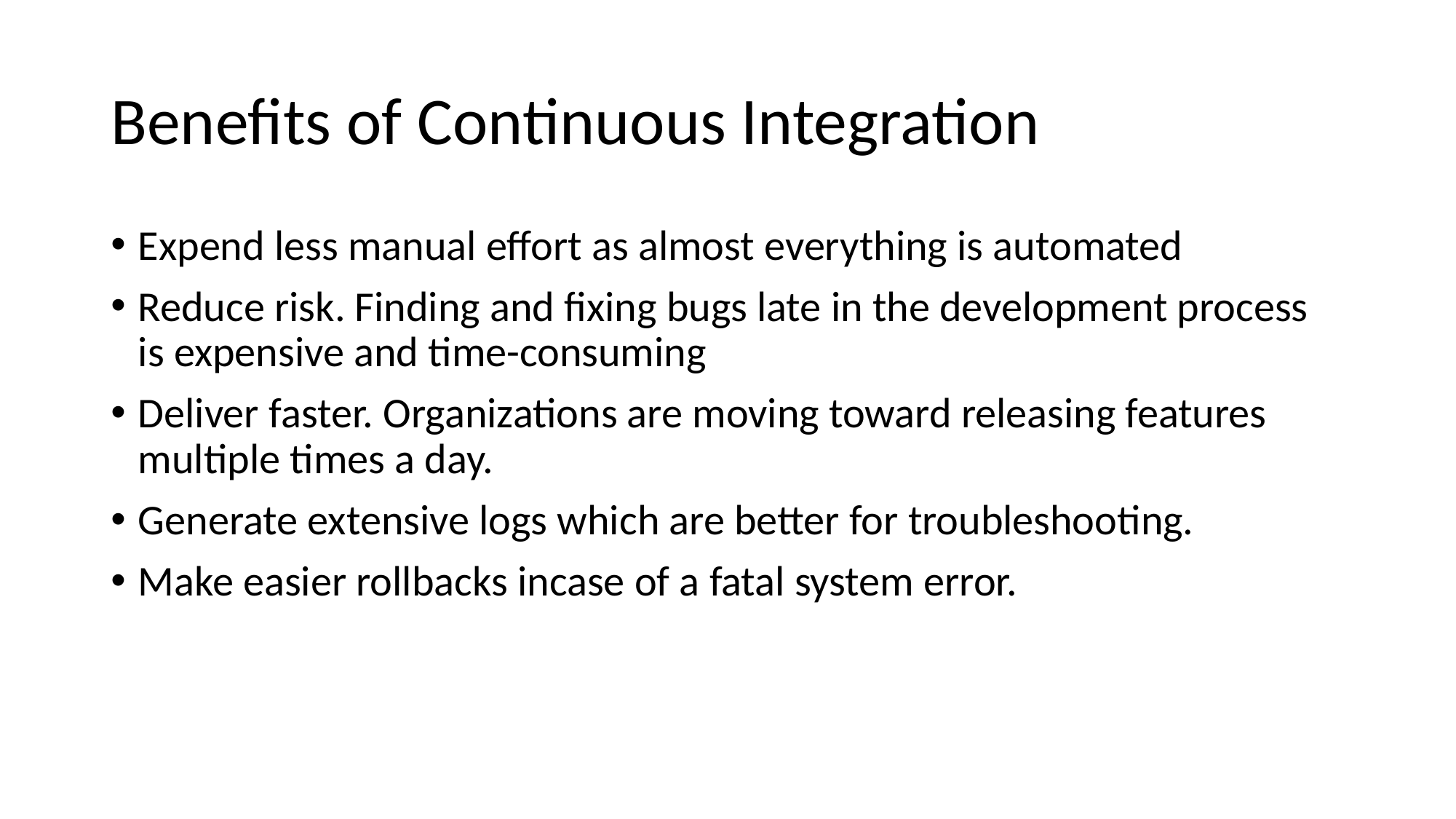

# Benefits of Continuous Integration
Expend less manual effort as almost everything is automated
Reduce risk. Finding and fixing bugs late in the development process is expensive and time-consuming
Deliver faster. Organizations are moving toward releasing features multiple times a day.
Generate extensive logs which are better for troubleshooting.
Make easier rollbacks incase of a fatal system error.